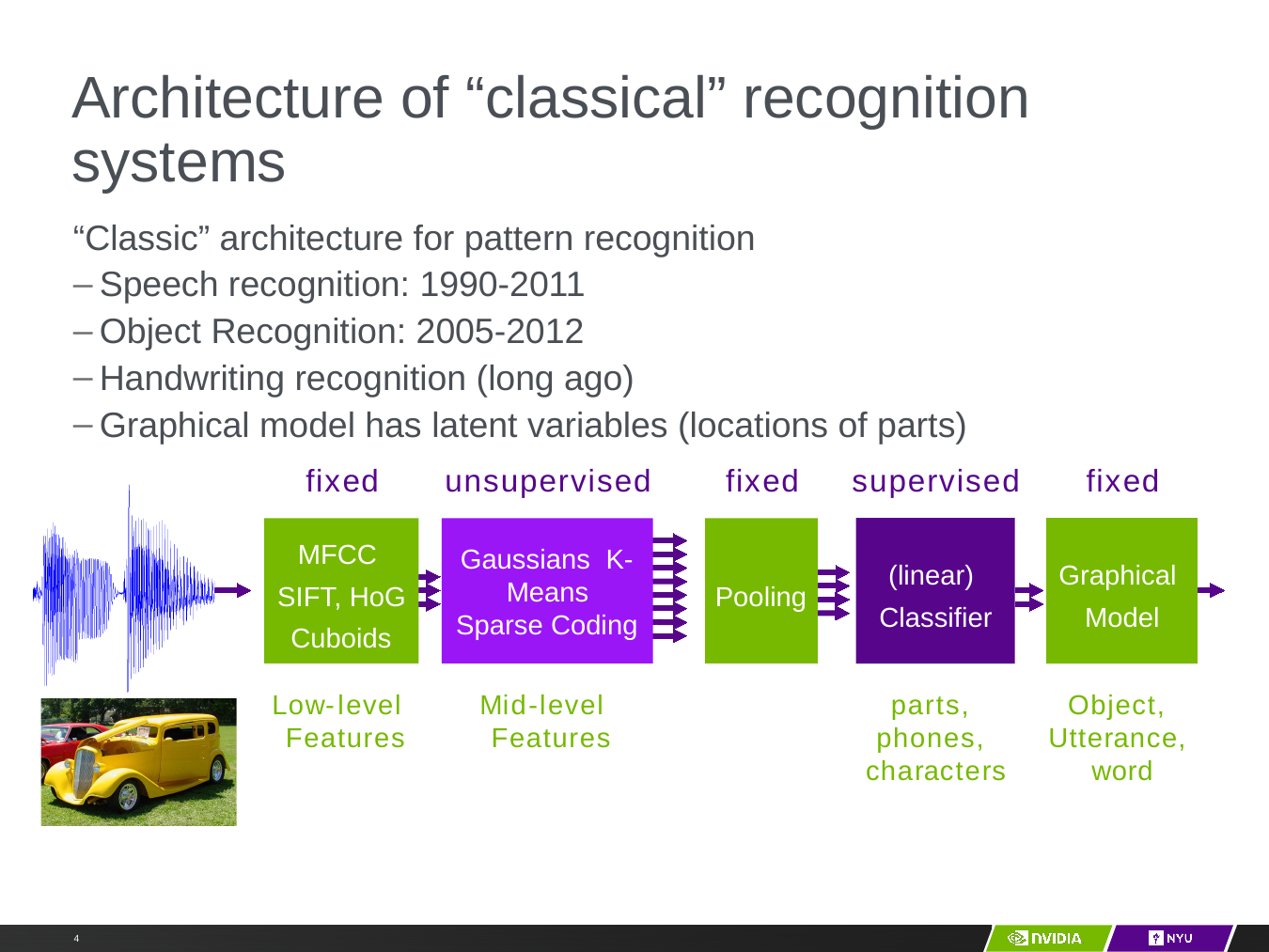

# Architecture of “classical” recognition systems
“Classic” architecture for pattern recognition
Speech recognition: 1990-2011
Object Recognition: 2005-2012
Handwriting recognition (long ago)
Graphical model has latent variables (locations of parts)

unsupervised
fixed
fixed
supervised
fixed

(linear)  Classifier
Graphical  Model
MFCC  SIFT, HoG
Cuboids
Gaussians  K-Means
Sparse Coding
Pooling

Low-level  Features
Mid-level  Features
parts,  phones,  characters
Object,  Utterance,  word